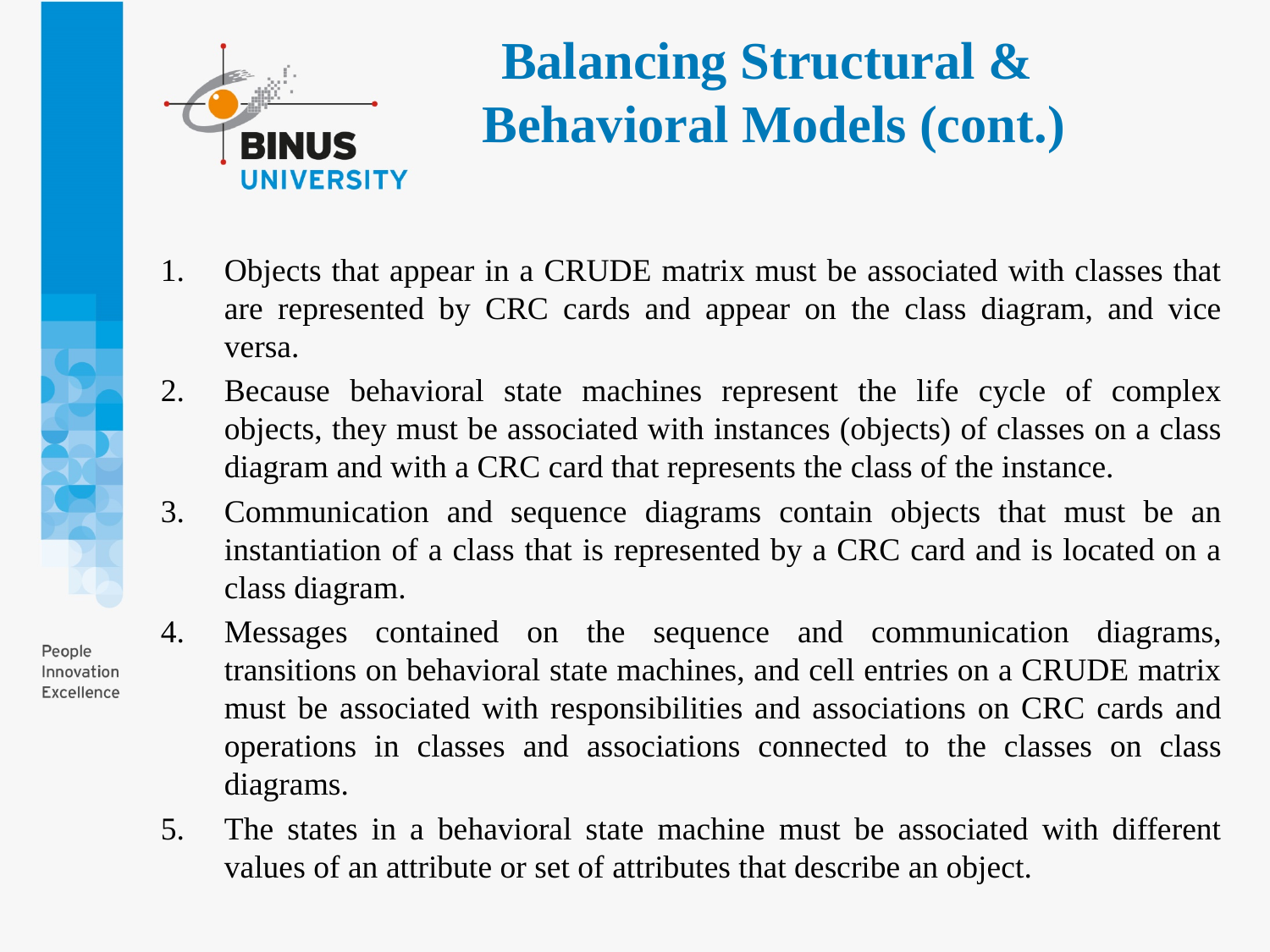

# Balancing Structural & Behavioral Models (cont.)
Objects that appear in a CRUDE matrix must be associated with classes that are represented by CRC cards and appear on the class diagram, and vice versa.
Because behavioral state machines represent the life cycle of complex objects, they must be associated with instances (objects) of classes on a class diagram and with a CRC card that represents the class of the instance.
Communication and sequence diagrams contain objects that must be an instantiation of a class that is represented by a CRC card and is located on a class diagram.
Messages contained on the sequence and communication diagrams, transitions on behavioral state machines, and cell entries on a CRUDE matrix must be associated with responsibilities and associations on CRC cards and operations in classes and associations connected to the classes on class diagrams.
The states in a behavioral state machine must be associated with different values of an attribute or set of attributes that describe an object.